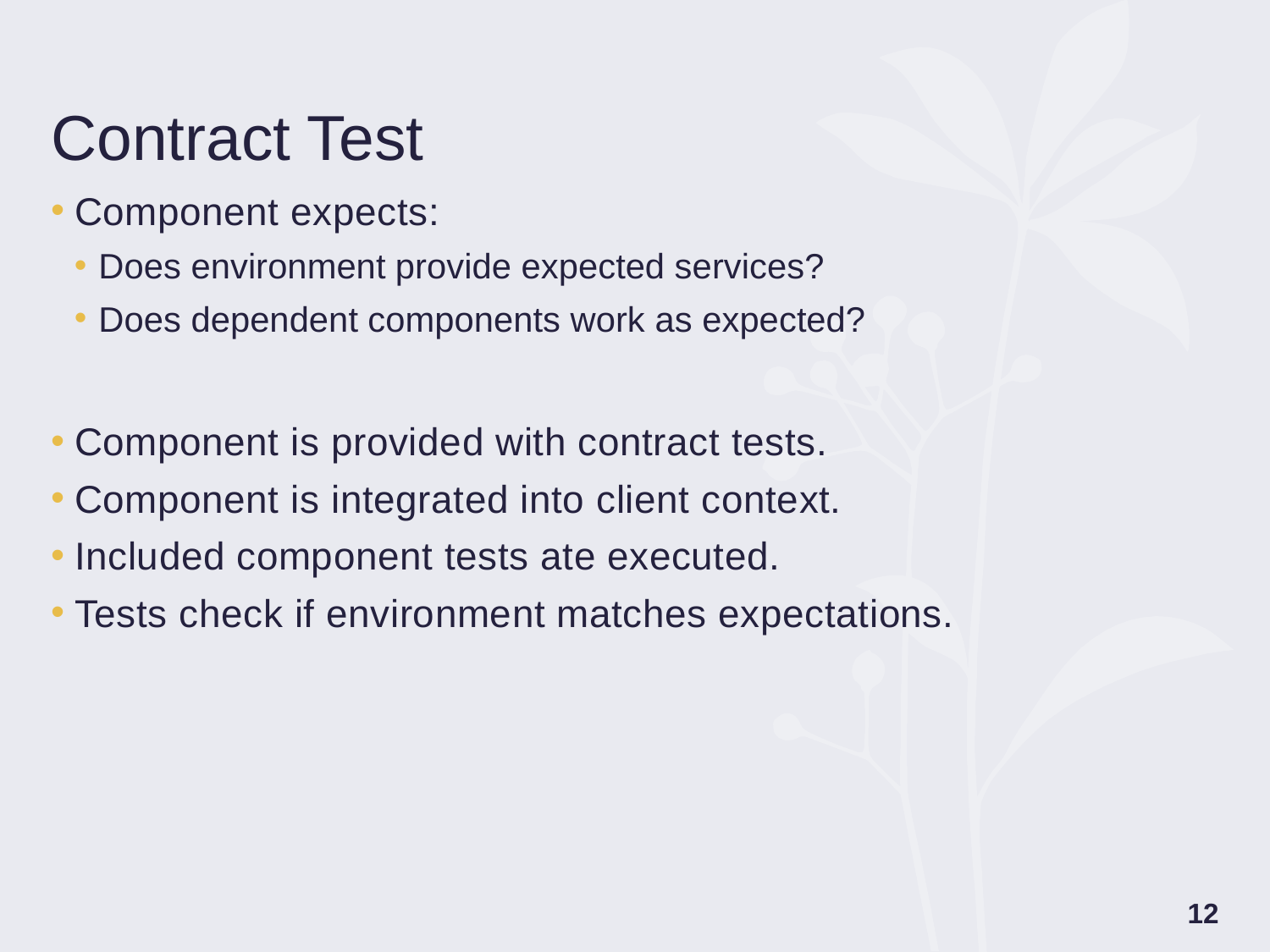

# Contract Test
Component expects:
Does environment provide expected services?
Does dependent components work as expected?

Component is provided with contract tests.
Component is integrated into client context.
Included component tests ate executed.
Tests check if environment matches expectations.

12